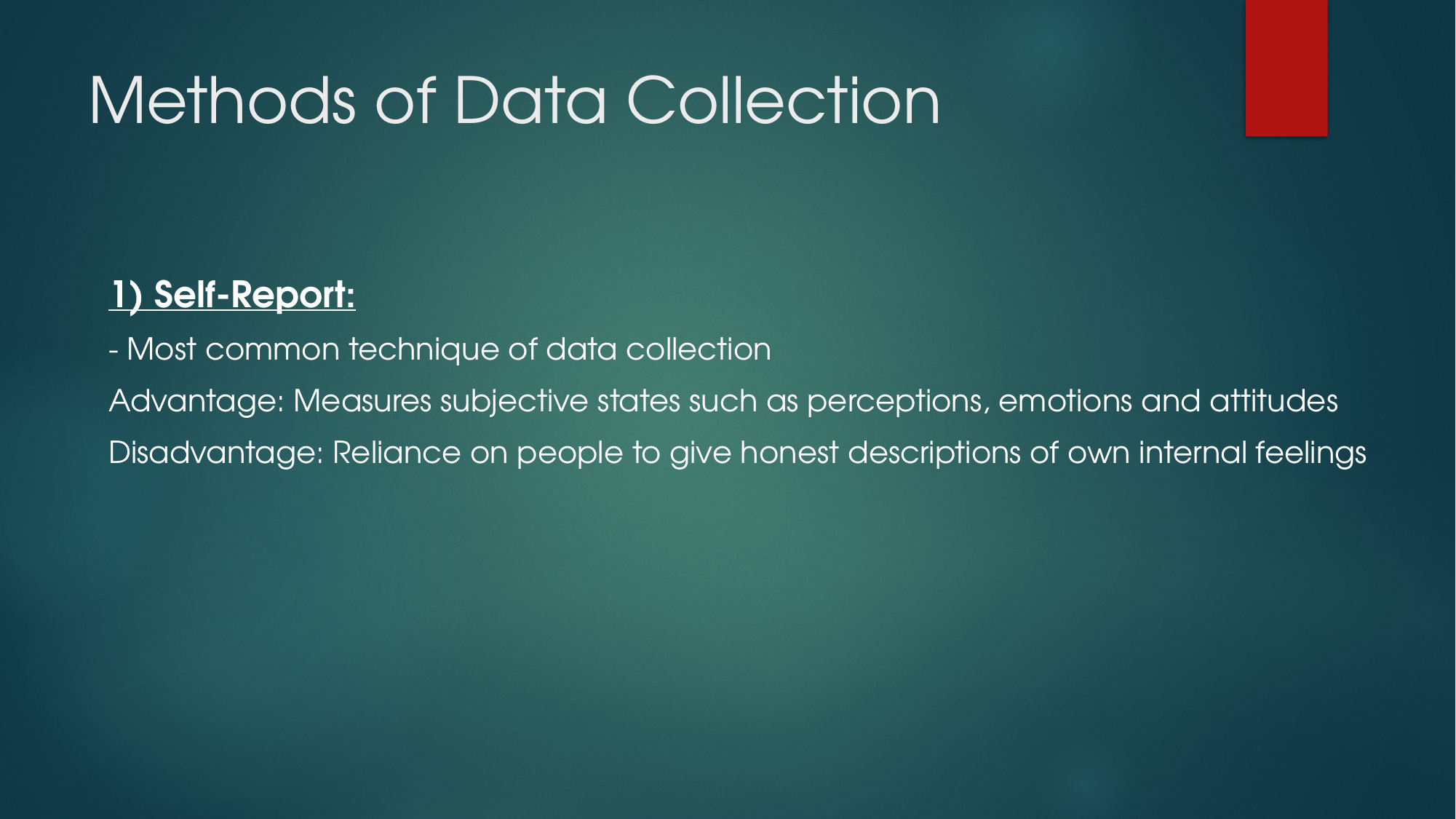

# Methods of Data Collection
1) Self-Report:
- Most common technique of data collection
Advantage: Measures subjective states such as perceptions, emotions and attitudes
Disadvantage: Reliance on people to give honest descriptions of own internal feelings